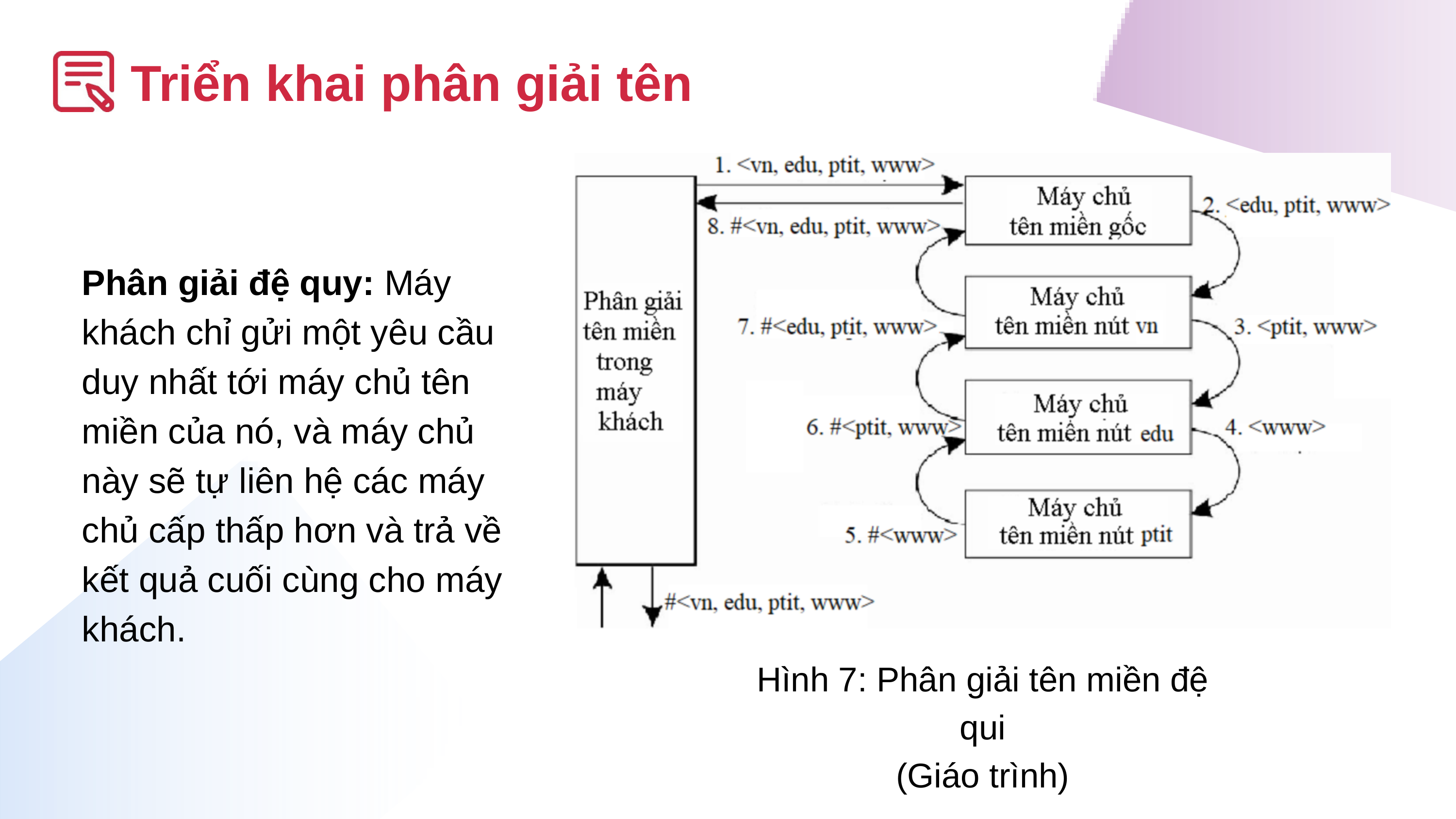

Triển khai phân giải tên

Phân giải đệ quy: Máy khách chỉ gửi một yêu cầu duy nhất tới máy chủ tên miền của nó, và máy chủ này sẽ tự liên hệ các máy chủ cấp thấp hơn và trả về kết quả cuối cùng cho máy khách.

Hình 7: Phân giải tên miền đệ qui
(Giáo trình)